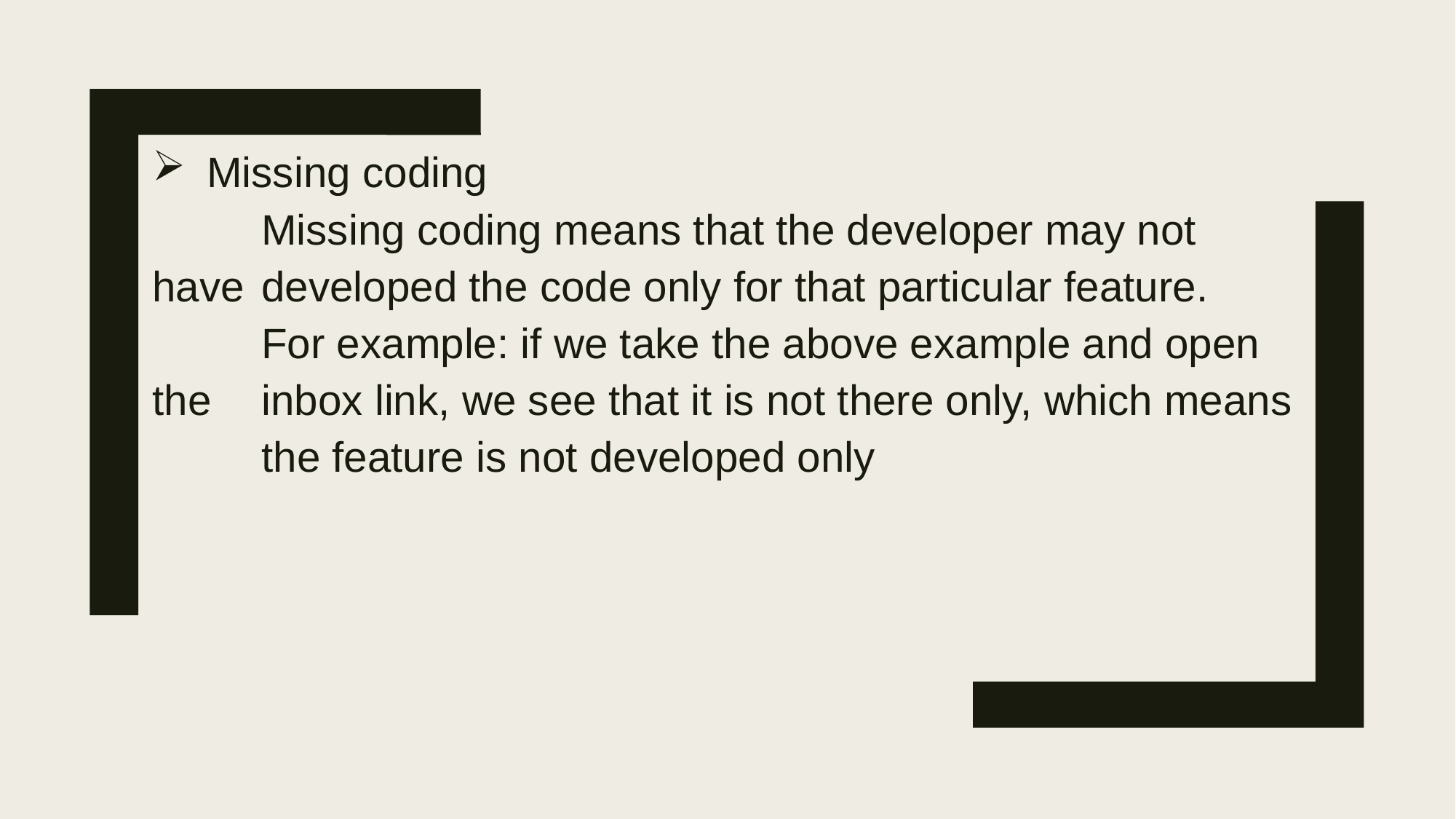

Missing coding
	Missing coding means that the developer may not have 	developed the code only for that particular feature.
	For example: if we take the above example and open the 	inbox link, we see that it is not there only, which means 	the feature is not developed only